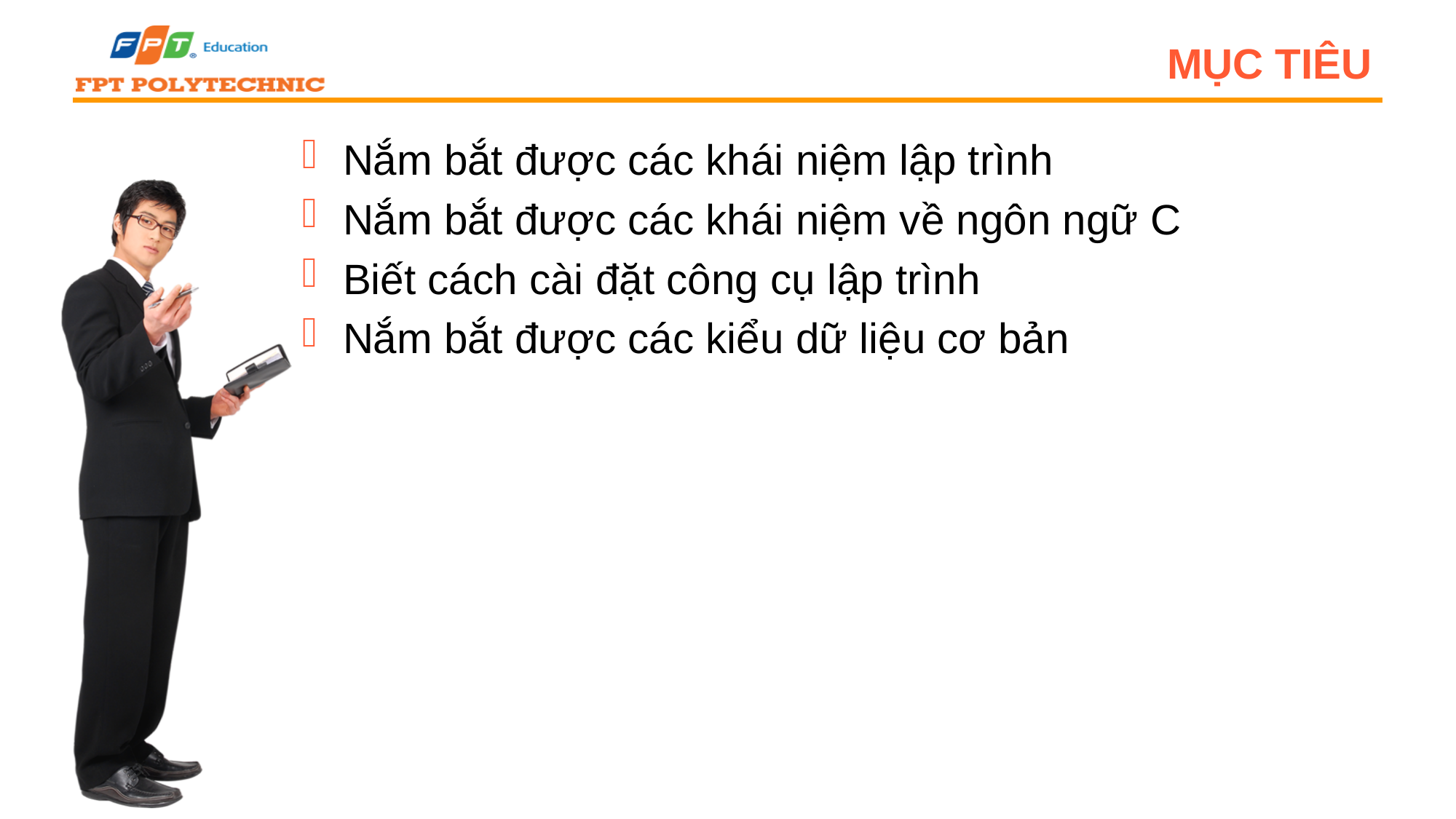

# Mục tiêu
Nắm bắt được các khái niệm lập trình
Nắm bắt được các khái niệm về ngôn ngữ C
Biết cách cài đặt công cụ lập trình
Nắm bắt được các kiểu dữ liệu cơ bản